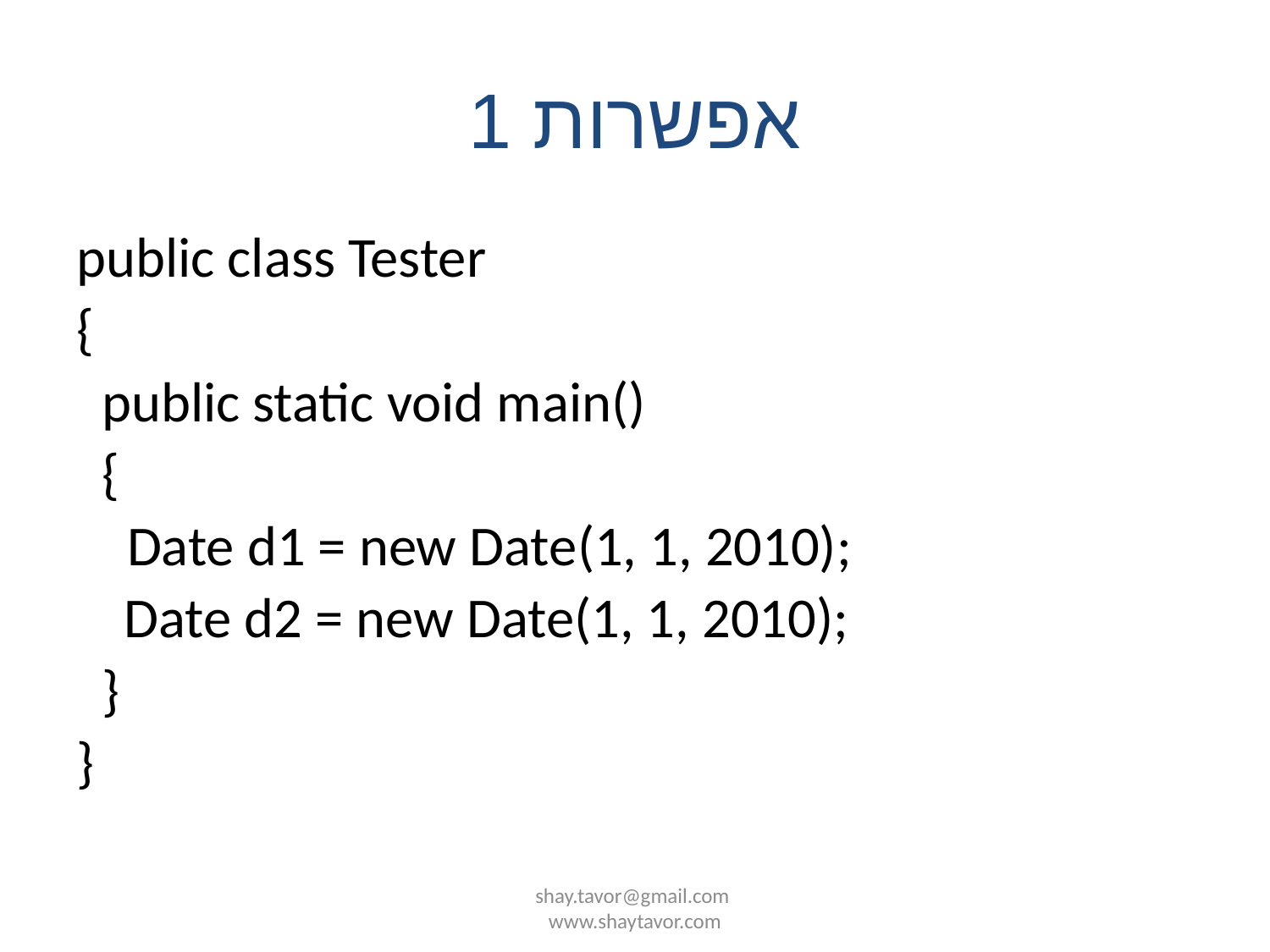

# אפשרות 1
public class Tester
{
  public static void main()
  {
    Date d1 = new Date(1, 1, 2010);
	Date d2 = new Date(1, 1, 2010);
  }
}

shay.tavor@gmail.com  www.shaytavor.com